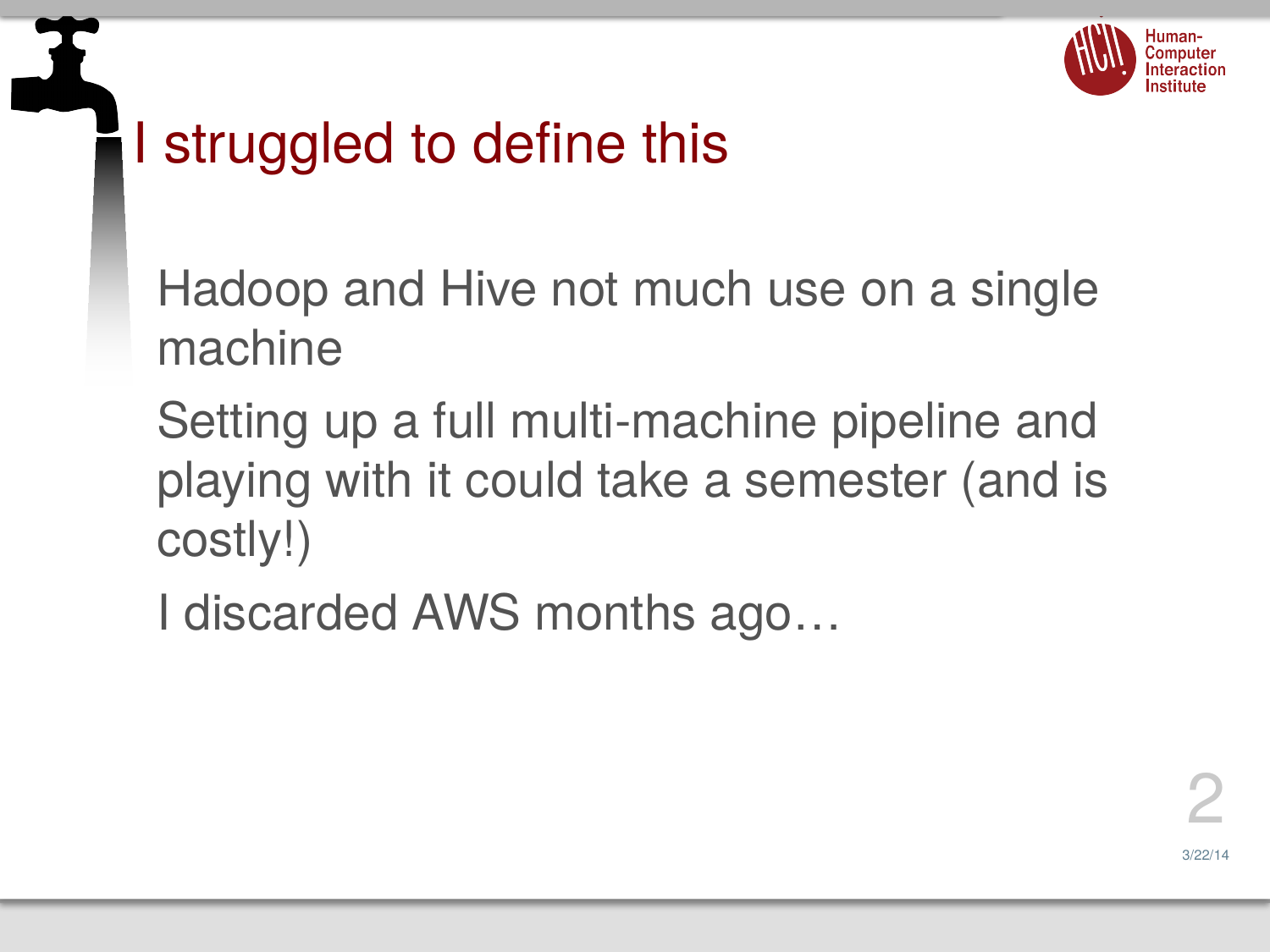

# I struggled to define this
Hadoop and Hive not much use on a single machine
Setting up a full multi-machine pipeline and playing with it could take a semester (and is costly!)
I discarded AWS months ago…
2
3/22/14